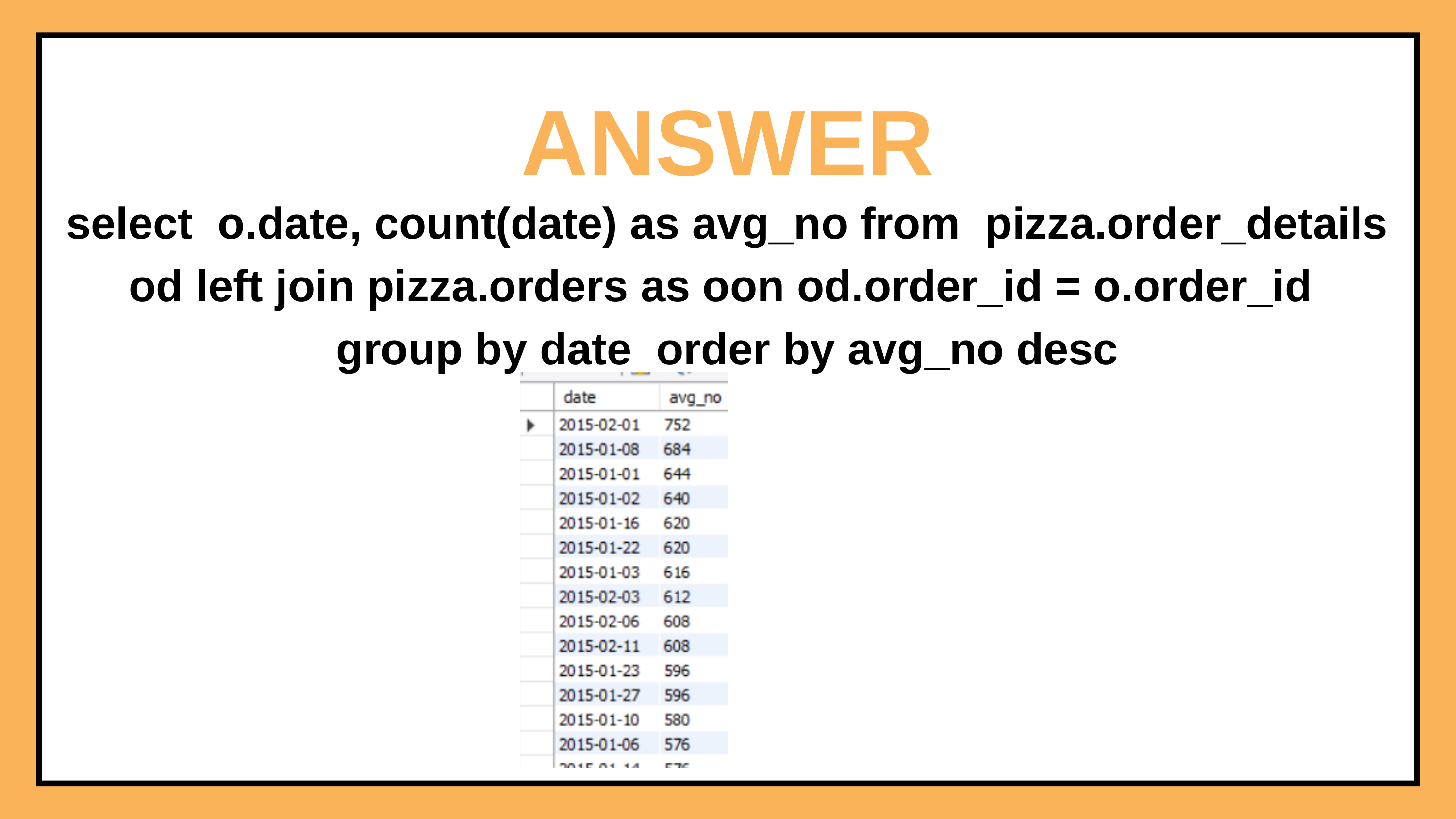

ANSWER
select  o.date, count(date) as avg_no from  pizza.order_details od left join pizza.orders as oon od.order_id = o.order_id
group by date  order by avg_no desc